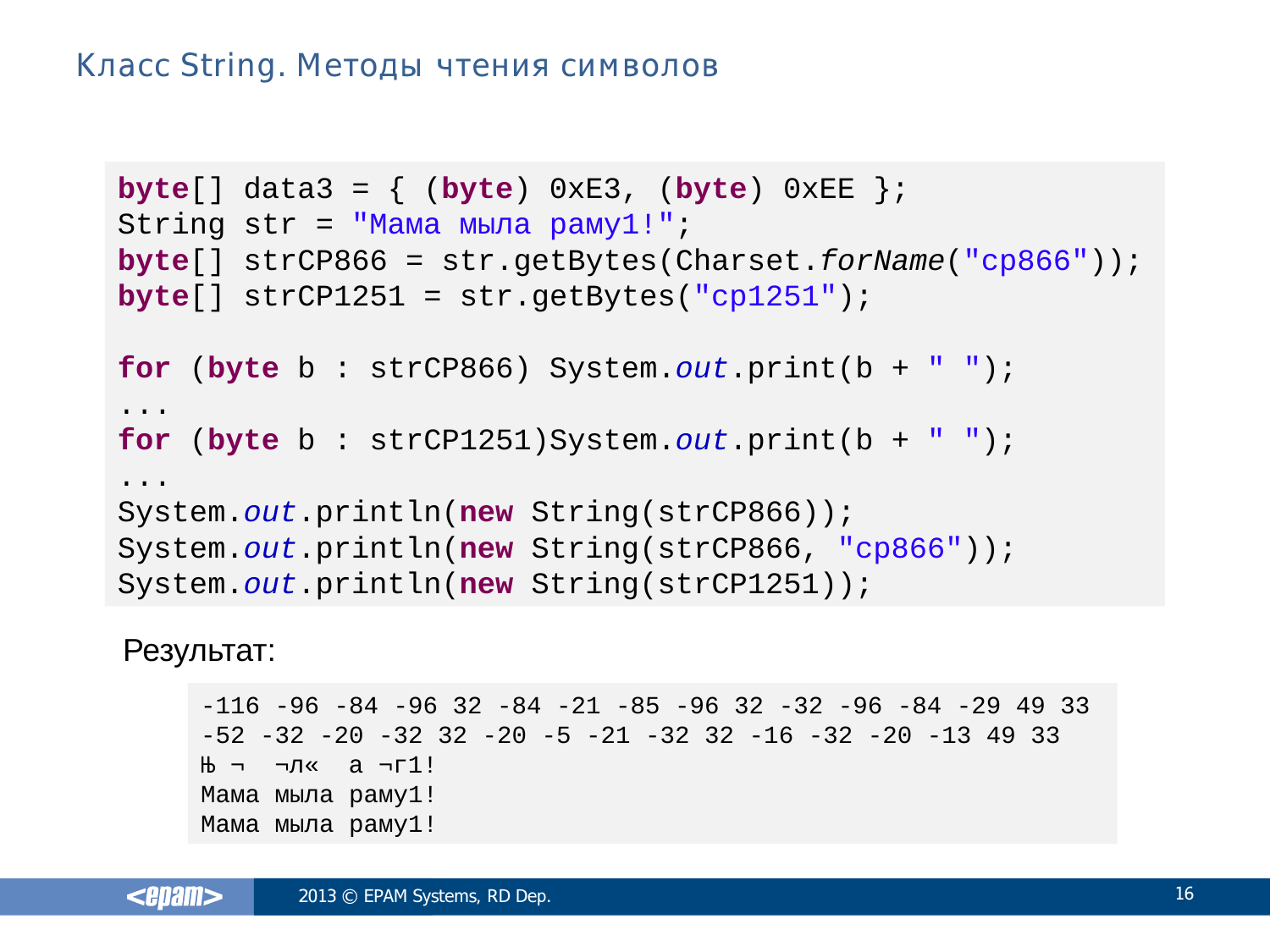

# Класс String. Методы чтения символов
byte[] data3 = { (byte) 0xE3, (byte) 0xEE };
String str = "Мама мыла раму1!";
byte[] strCP866 = str.getBytes(Charset.forName("cp866"));
byte[] strCP1251 = str.getBytes("cp1251");

for (byte b : strCP866) System.out.print(b + " ");
...
for (byte b : strCP1251)System.out.print(b + " ");
...
System.out.println(new String(strCP866));
System.out.println(new String(strCP866, "cp866"));
System.out.println(new String(strCP1251));
Результат:
-116 -96 -84 -96 32 -84 -21 -85 -96 32 -32 -96 -84 -29 49 33
-52 -32 -20 -32 32 -20 -5 -21 -32 32 -16 -32 -20 -13 49 33
Њ ¬  ¬л«  а ¬г1!
Мама мыла раму1!
Мама мыла раму1!
16
2013 © EPAM Systems, RD Dep.